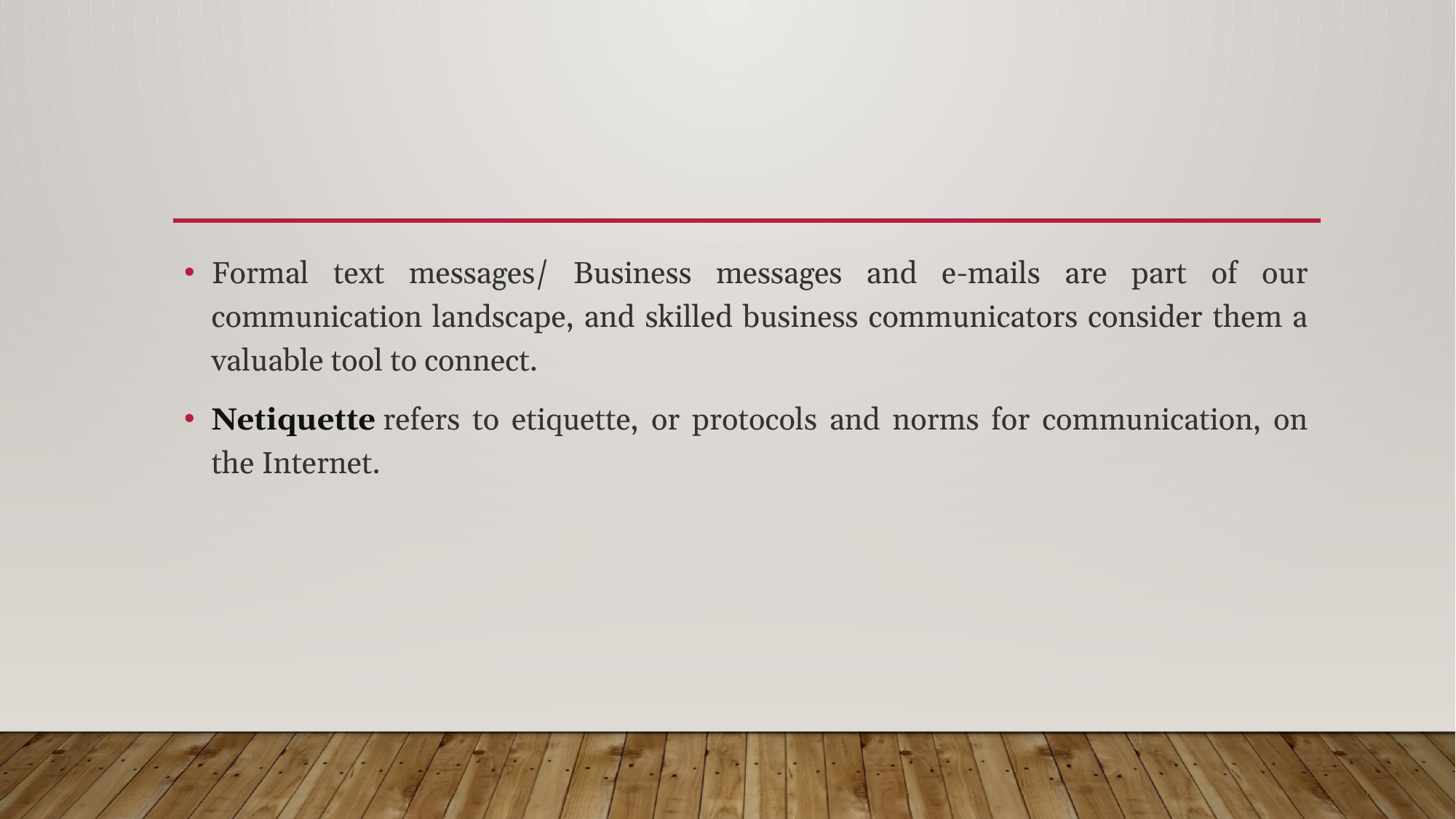

#
Formal text messages/ Business messages and e-mails are part of our communication landscape, and skilled business communicators consider them a valuable tool to connect.
Netiquette refers to etiquette, or protocols and norms for communication, on the Internet.